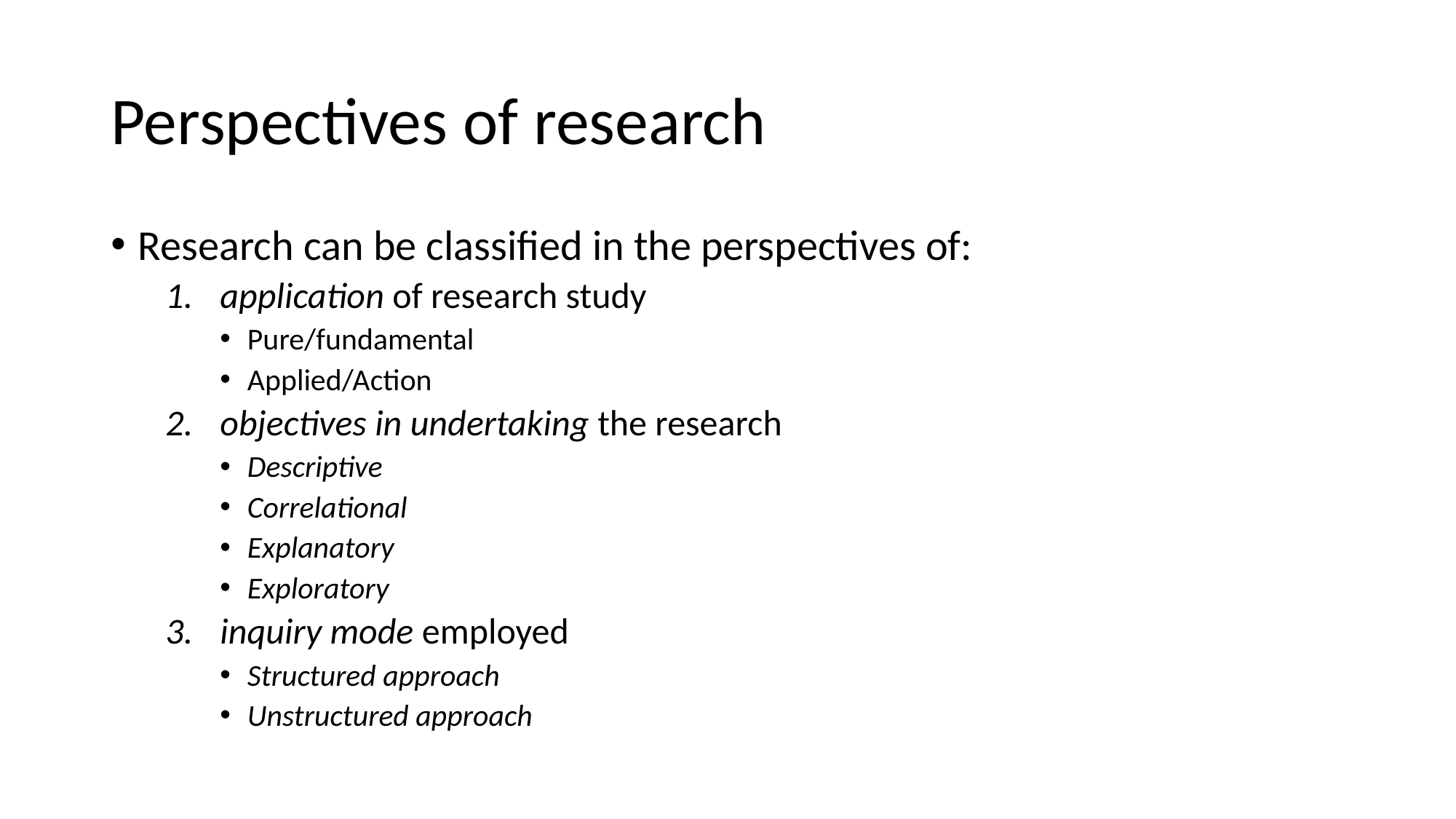

# Perspectives of research
Research can be classified in the perspectives of:
application of research study
Pure/fundamental
Applied/Action
objectives in undertaking the research
Descriptive
Correlational
Explanatory
Exploratory
inquiry mode employed
Structured approach
Unstructured approach